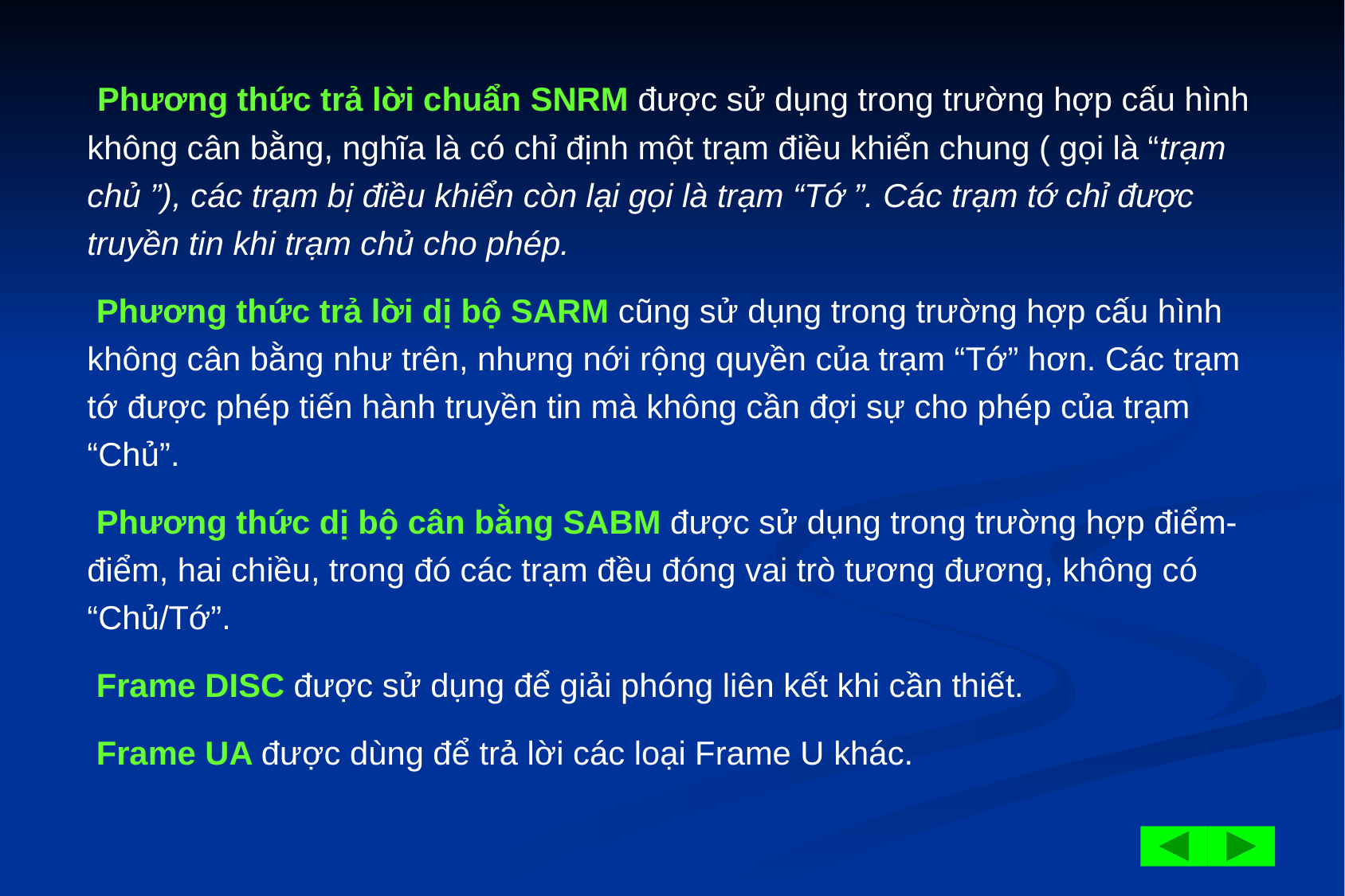

Phương thức trả lời chuẩn SNRM được sử dụng trong trường hợp cấu hình không cân bằng, nghĩa là có chỉ định một trạm điều khiển chung ( gọi là “trạm chủ ”), các trạm bị điều khiển còn lại gọi là trạm “Tớ ”. Các trạm tớ chỉ được truyền tin khi trạm chủ cho phép.
 Phương thức trả lời dị bộ SARM cũng sử dụng trong trường hợp cấu hình không cân bằng như trên, nhưng nới rộng quyền của trạm “Tớ” hơn. Các trạm tớ được phép tiến hành truyền tin mà không cần đợi sự cho phép của trạm “Chủ”.
 Phương thức dị bộ cân bằng SABM được sử dụng trong trường hợp điểm-điểm, hai chiều, trong đó các trạm đều đóng vai trò tương đương, không có “Chủ/Tớ”.
 Frame DISC được sử dụng để giải phóng liên kết khi cần thiết.
 Frame UA được dùng để trả lời các loại Frame U khác.